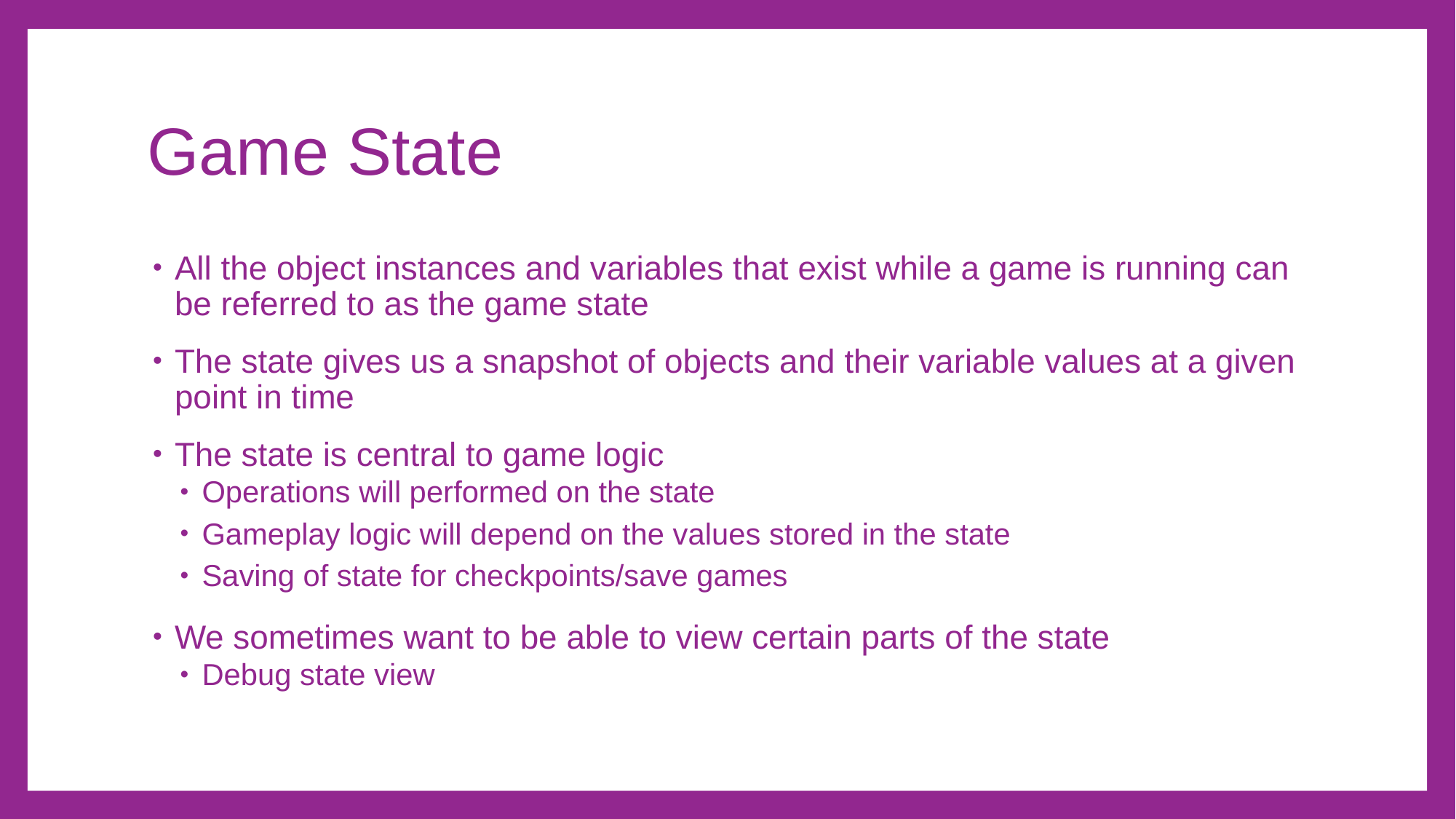

# Game State
All the object instances and variables that exist while a game is running can be referred to as the game state
The state gives us a snapshot of objects and their variable values at a given point in time
The state is central to game logic
Operations will performed on the state
Gameplay logic will depend on the values stored in the state
Saving of state for checkpoints/save games
We sometimes want to be able to view certain parts of the state
Debug state view